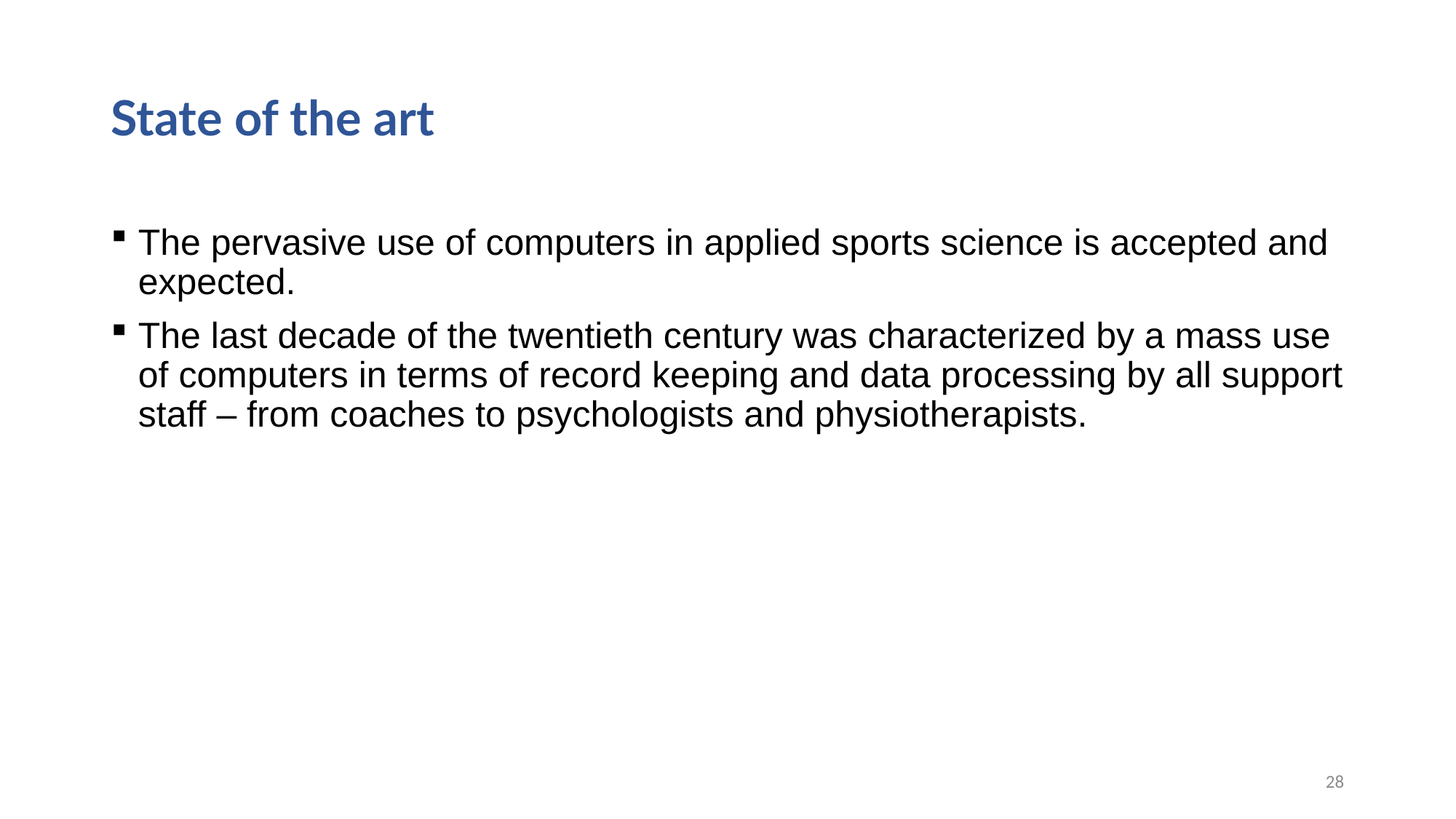

# State of the art
The pervasive use of computers in applied sports science is accepted and expected.
The last decade of the twentieth century was characterized by a mass use of computers in terms of record keeping and data processing by all support staff – from coaches to psychologists and physiotherapists.
28